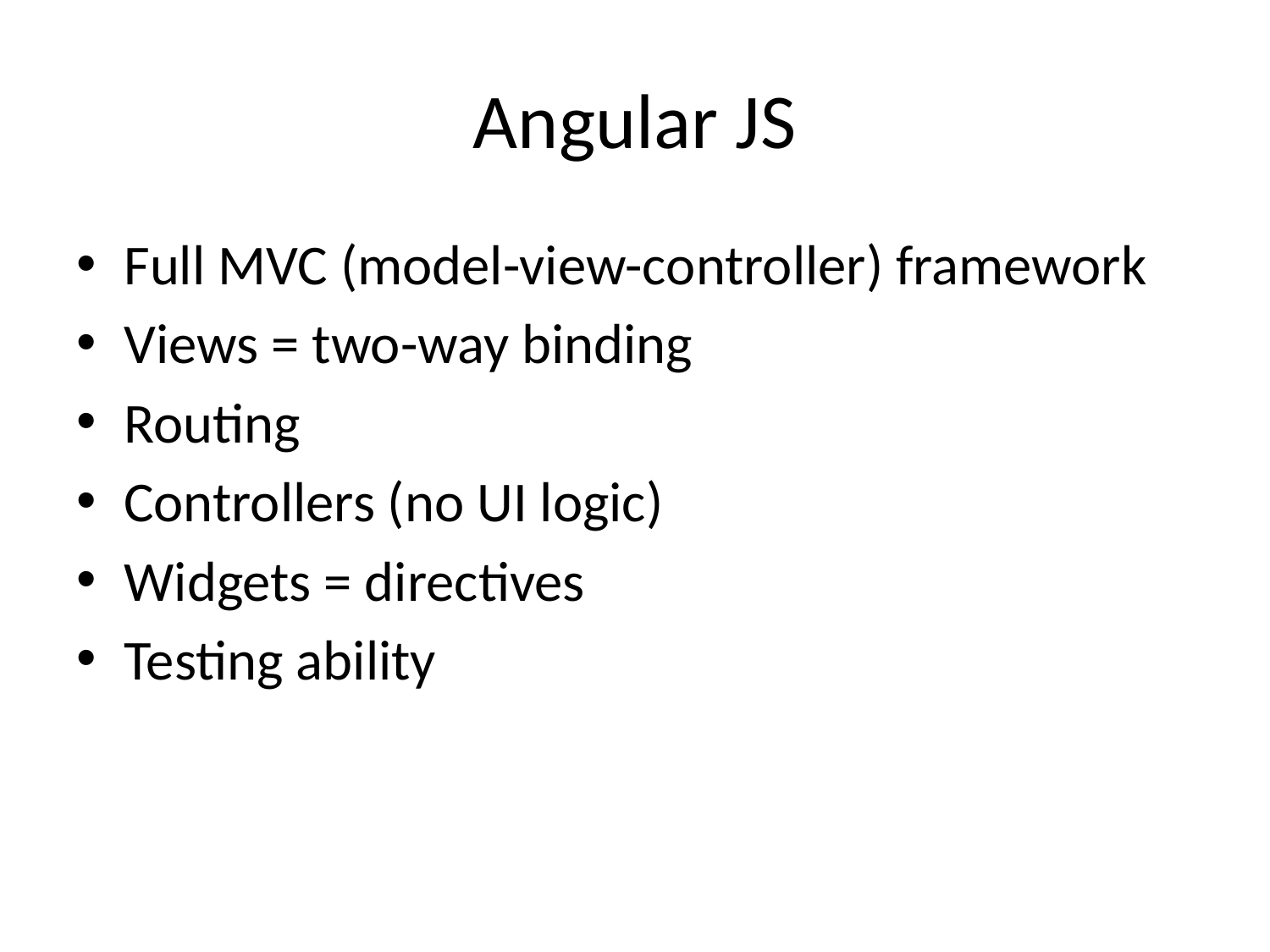

# Angular JS
Full MVC (model-view-controller) framework
Views = two-way binding
Routing
Controllers (no UI logic)
Widgets = directives
Testing ability